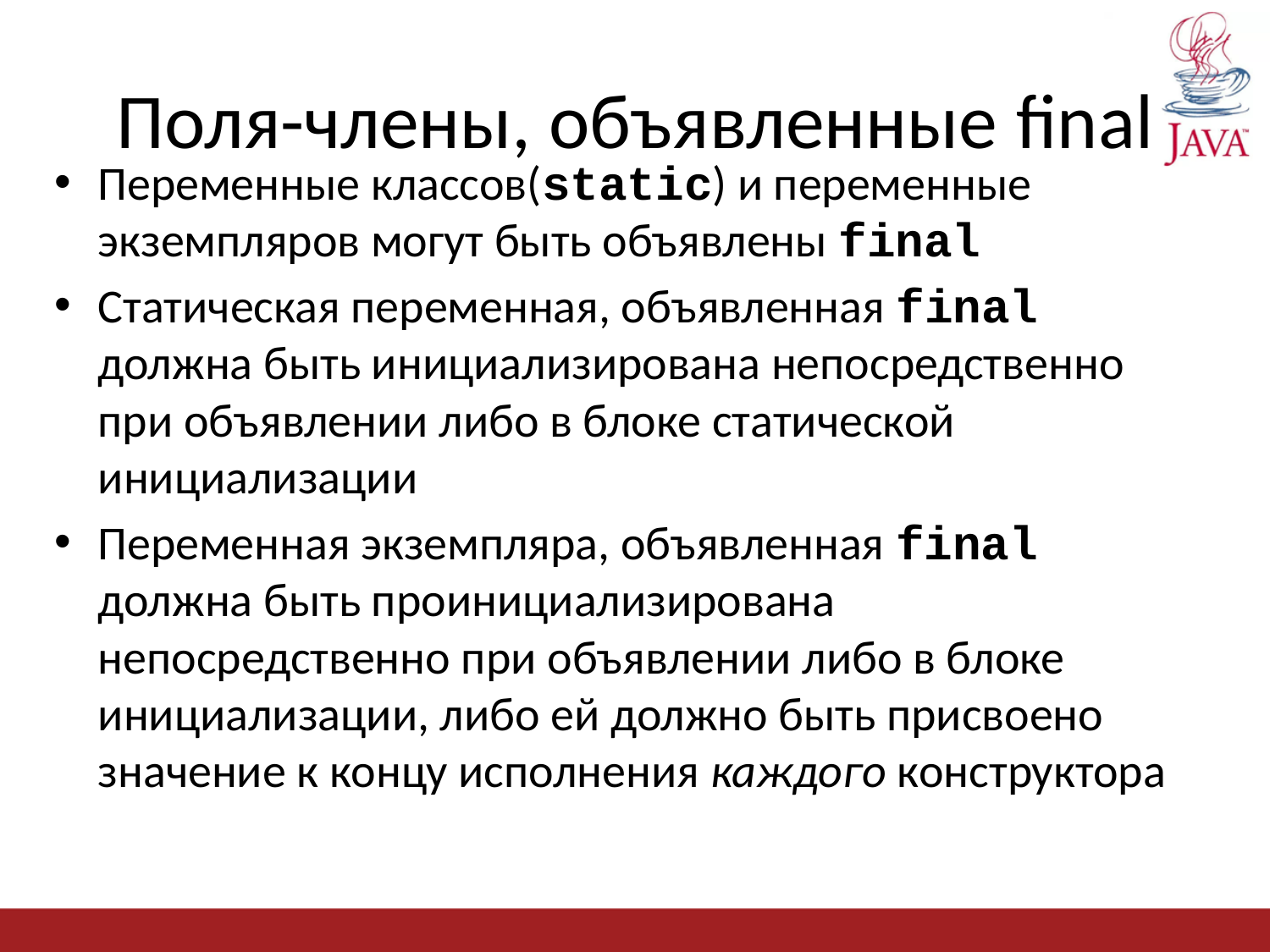

# Поля-члены, объявленные final
Переменные классов(static) и переменные экземпляров могут быть объявлены final
Статическая переменная, объявленная final должна быть инициализирована непосредственно при объявлении либо в блоке статической инициализации
Переменная экземпляра, объявленная final должна быть проинициализирована непосредственно при объявлении либо в блоке инициализации, либо ей должно быть присвоено значение к концу исполнения каждого конструктора